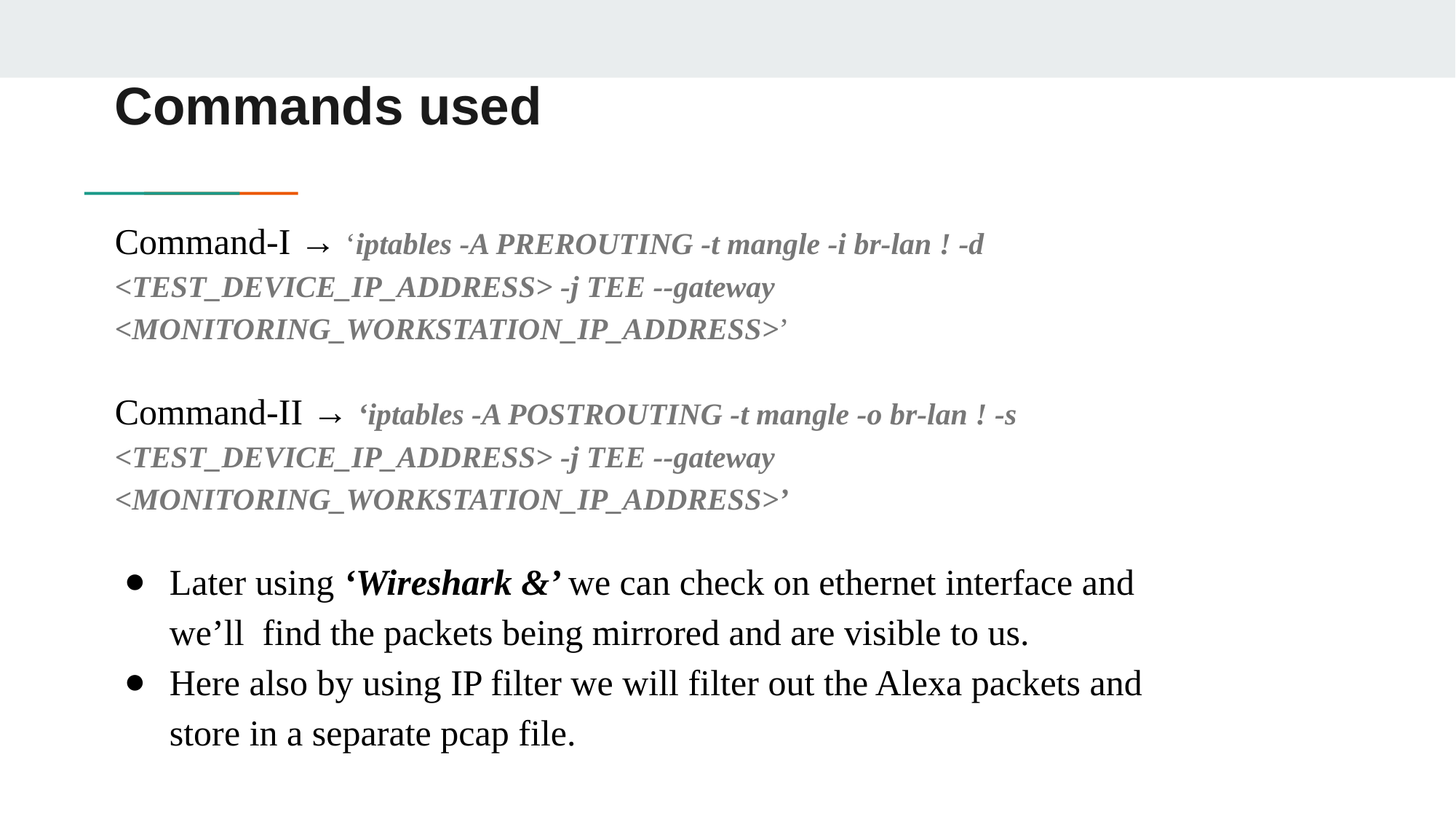

# Commands used
Command-I → ‘iptables -A PREROUTING -t mangle -i br-lan ! -d <TEST_DEVICE_IP_ADDRESS> -j TEE --gateway <MONITORING_WORKSTATION_IP_ADDRESS>’
Command-II → ‘iptables -A POSTROUTING -t mangle -o br-lan ! -s <TEST_DEVICE_IP_ADDRESS> -j TEE --gateway <MONITORING_WORKSTATION_IP_ADDRESS>’
Later using ‘Wireshark &’ we can check on ethernet interface and we’ll  find the packets being mirrored and are visible to us.
Here also by using IP filter we will filter out the Alexa packets and store in a separate pcap file.